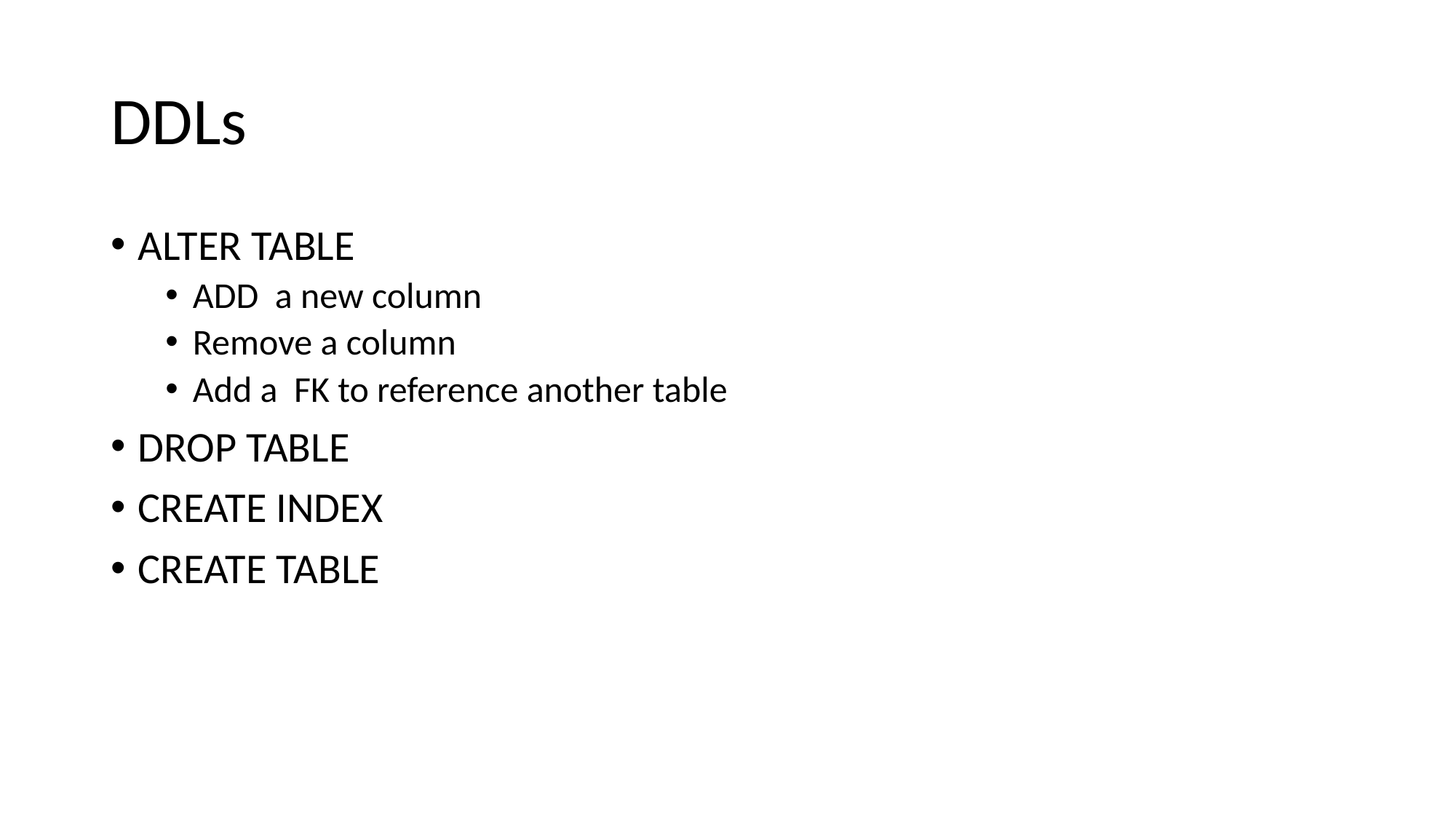

# DDLs
ALTER TABLE
ADD  a new column
Remove a column
Add a  FK to reference another table
DROP TABLE
CREATE INDEX
CREATE TABLE